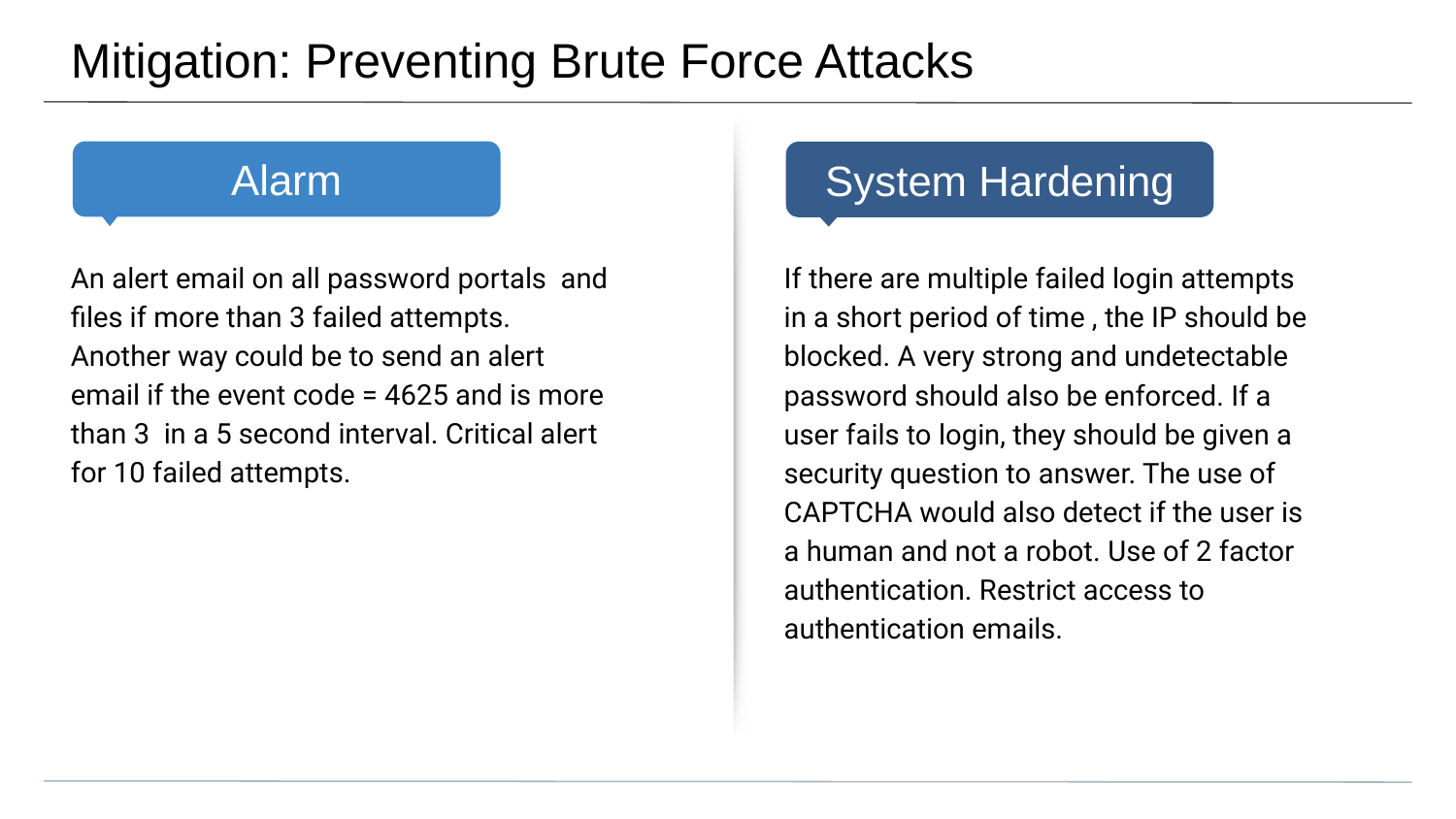

# Mitigation: Preventing Brute Force Attacks
An alert email on all password portals  and files if more than 3 failed attempts. Another way could be to send an alert email if the event code = 4625 and is more than 3  in a 5 second interval. Critical alert for 10 failed attempts.

If there are multiple failed login attempts in a short period of time , the IP should be blocked. A very strong and undetectable password should also be enforced. If a user fails to login, they should be given a security question to answer. The use of CAPTCHA would also detect if the user is a human and not a robot. Use of 2 factor authentication. Restrict access to authentication emails.